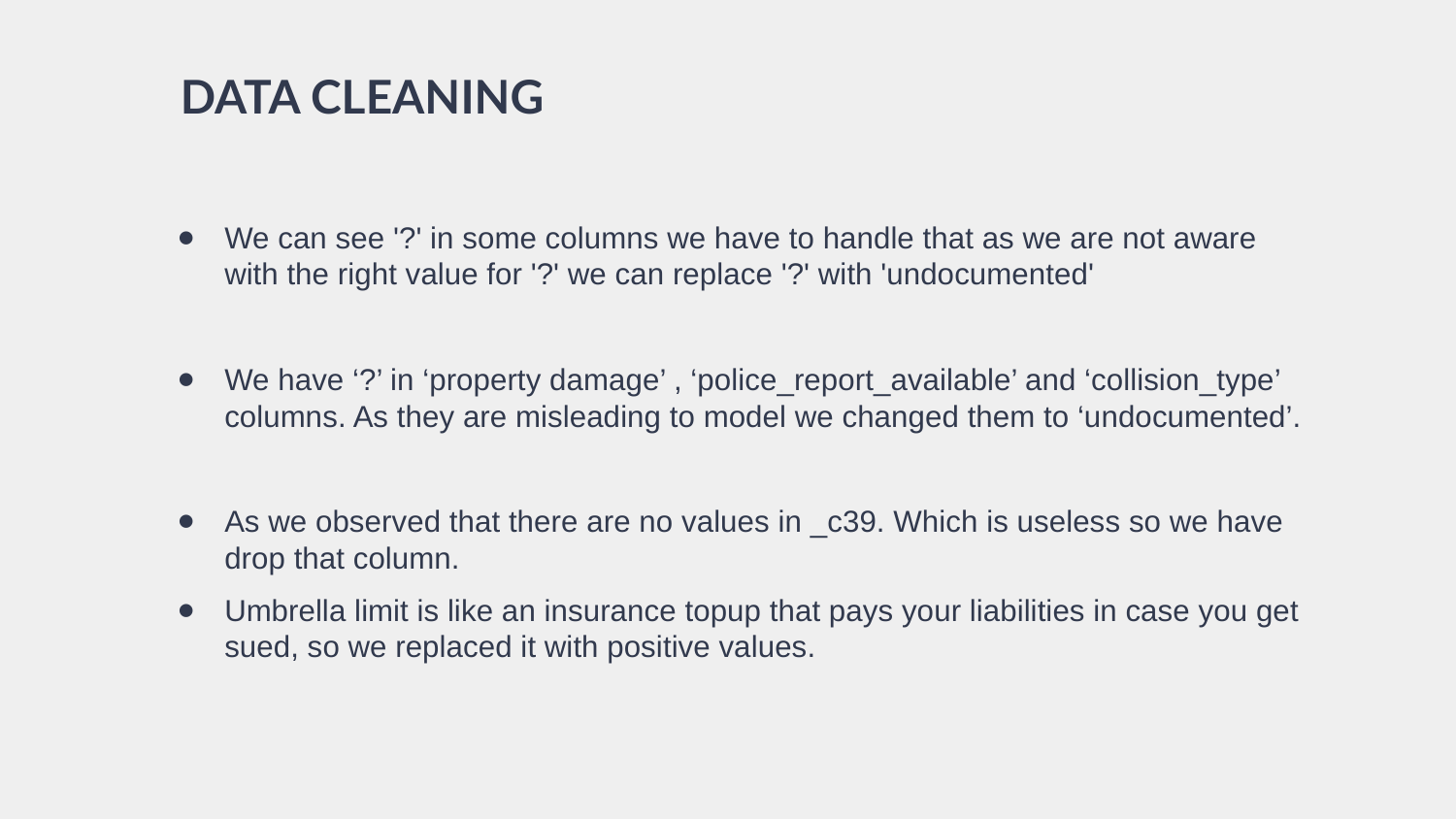

# DATA CLEANING
We can see '?' in some columns we have to handle that as we are not aware with the right value for '?' we can replace '?' with 'undocumented'

We have ‘?’ in ‘property damage’ , ‘police_report_available’ and ‘collision_type’ columns. As they are misleading to model we changed them to ‘undocumented’.

As we observed that there are no values in _c39. Which is useless so we have drop that column.
Umbrella limit is like an insurance topup that pays your liabilities in case you get sued, so we replaced it with positive values.